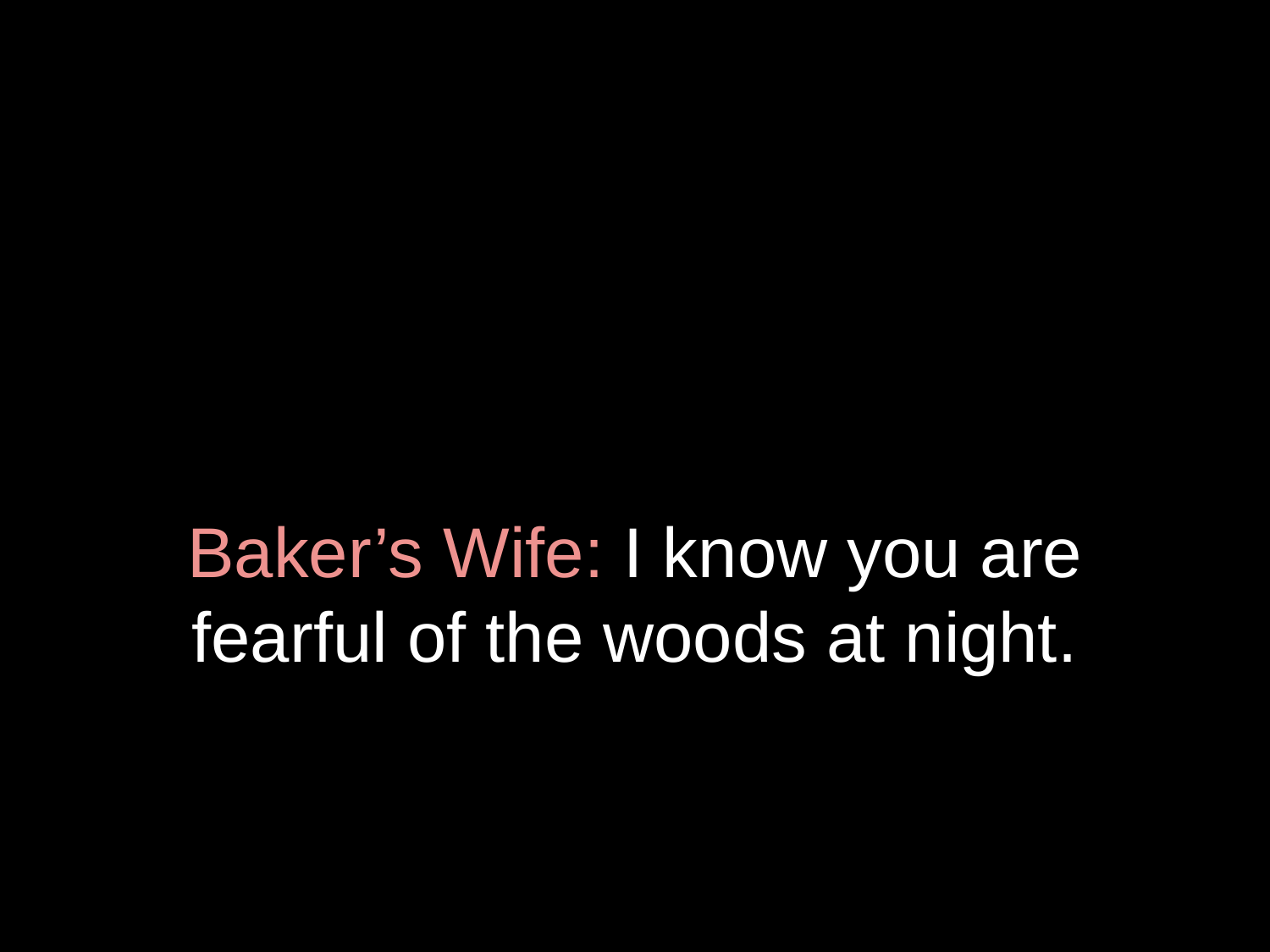

# Baker’s Wife: I know you are fearful of the woods at night.